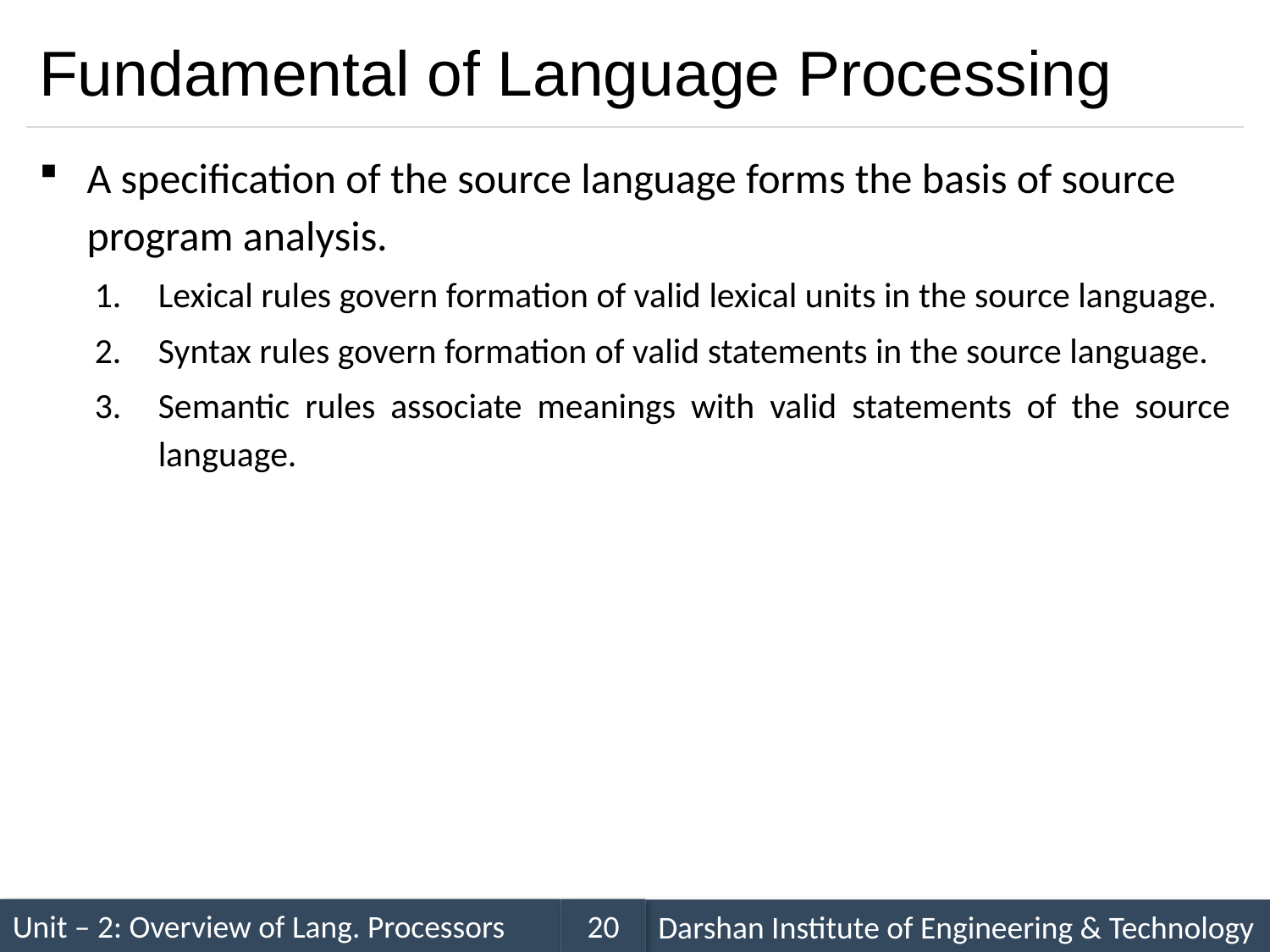

# Fundamental of Language Processing
A specification of the source language forms the basis of source program analysis.
Lexical rules govern formation of valid lexical units in the source language.
Syntax rules govern formation of valid statements in the source language.
Semantic rules associate meanings with valid statements of the source language.